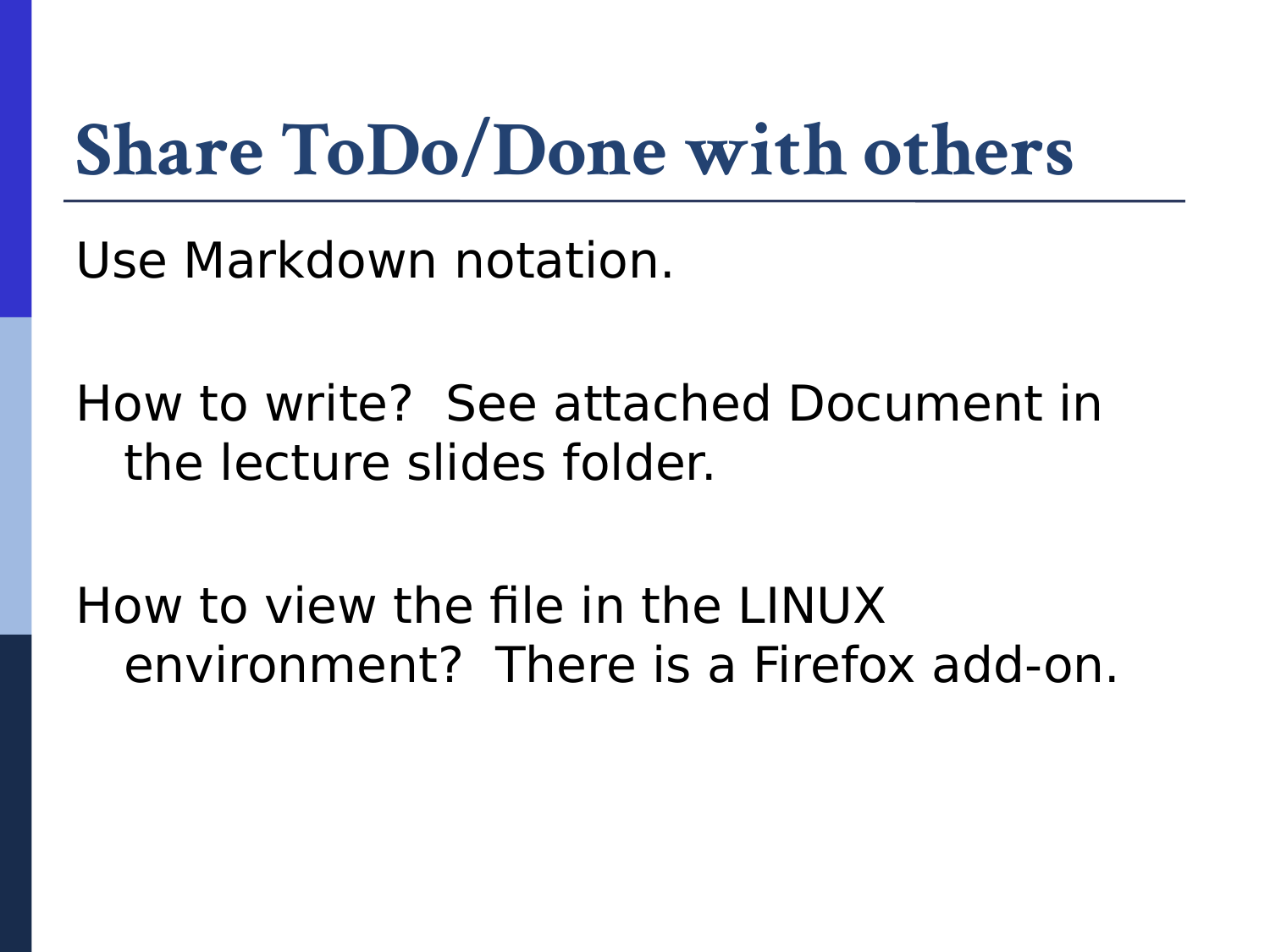

# Share ToDo/Done with others
Use Markdown notation.

How to write?  See attached Document in the lecture slides folder.

How to view the file in the LINUX environment?  There is a Firefox add-on.